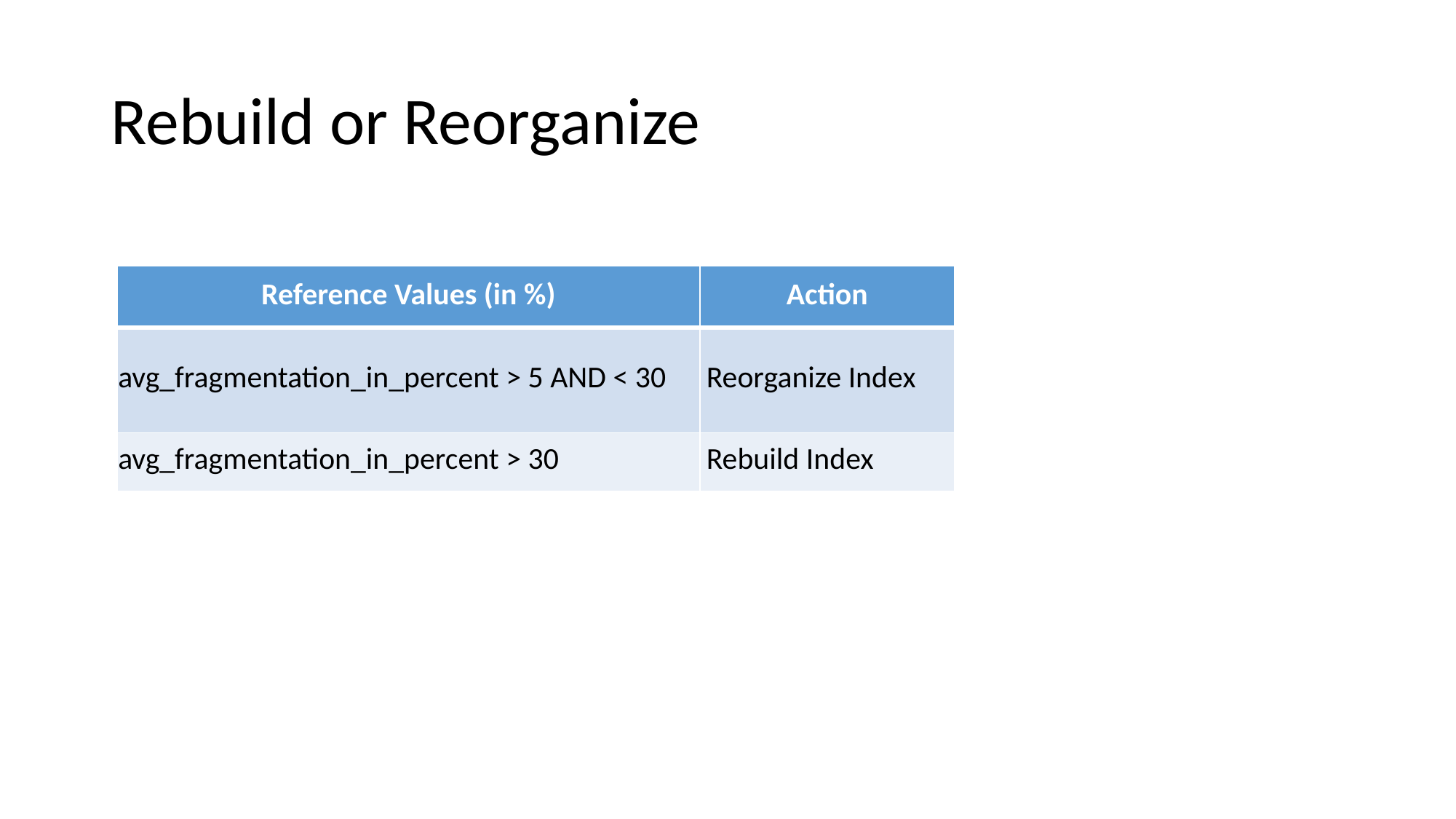

# Rebuild or Reorganize
| Reference Values (in %) | Action |
| --- | --- |
| avg\_fragmentation\_in\_percent > 5 AND < 30 | Reorganize Index |
| avg\_fragmentation\_in\_percent > 30 | Rebuild Index |